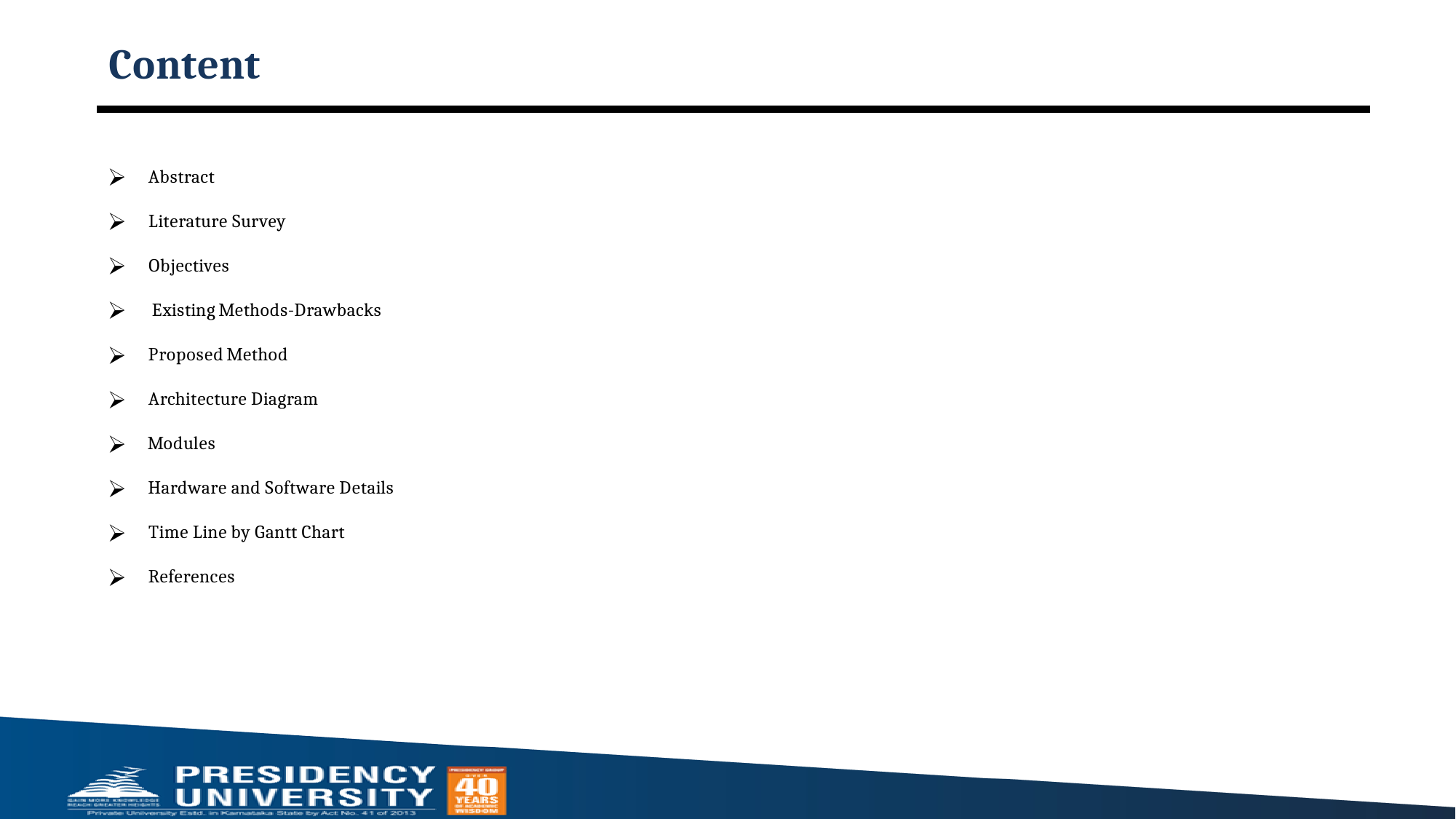

# Content
Abstract
Literature Survey
Objectives
 Existing Methods-Drawbacks
Proposed Method
Architecture Diagram
Modules
Hardware and Software Details
Time Line by Gantt Chart
References